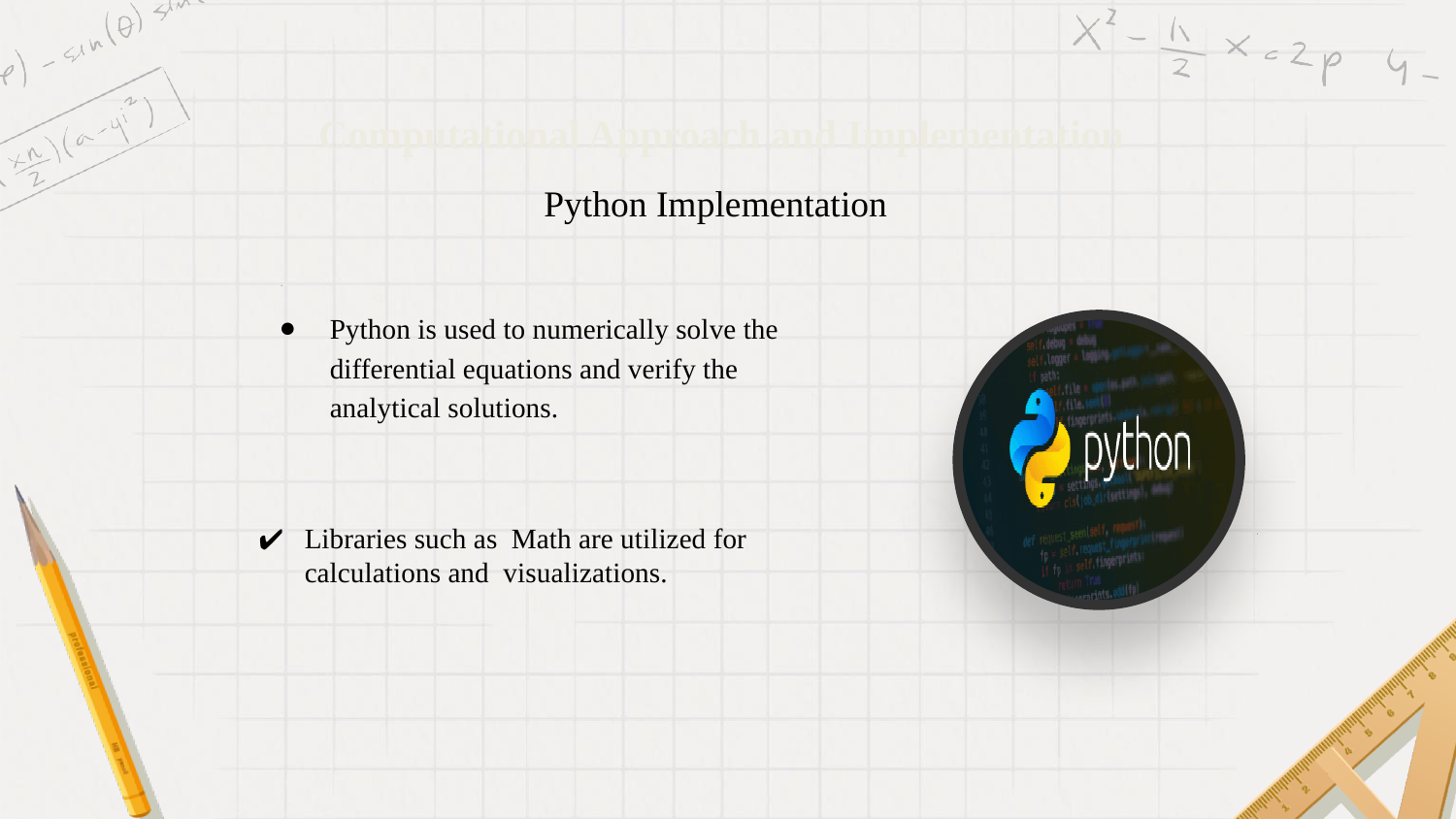

Computational Approach and Implementation
Python Implementation
Python is used to numerically solve the differential equations and verify the analytical solutions.

Libraries such as  Math are utilized for calculations and  visualizations.